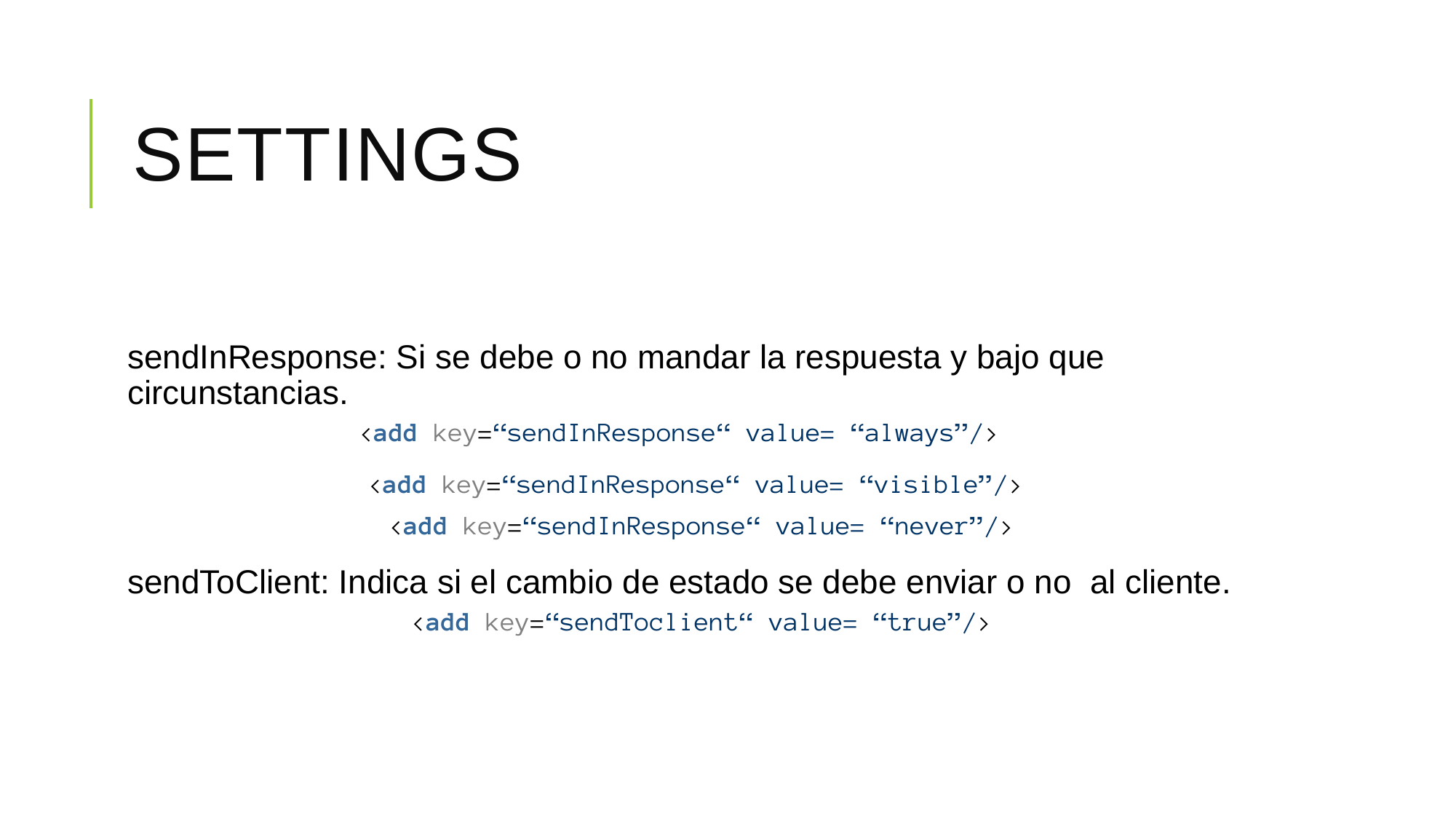

# Settings

sendInResponse: Si se debe o no mandar la respuesta y bajo que circunstancias.
<add key=“sendInResponse“ value= “always”/>
<add key=“sendInResponse“ value= “visible”/>
<add key=“sendInResponse“ value= “never”/>
sendToClient: Indica si el cambio de estado se debe enviar o no  al cliente.
<add key=“sendToclient“ value= “true”/>